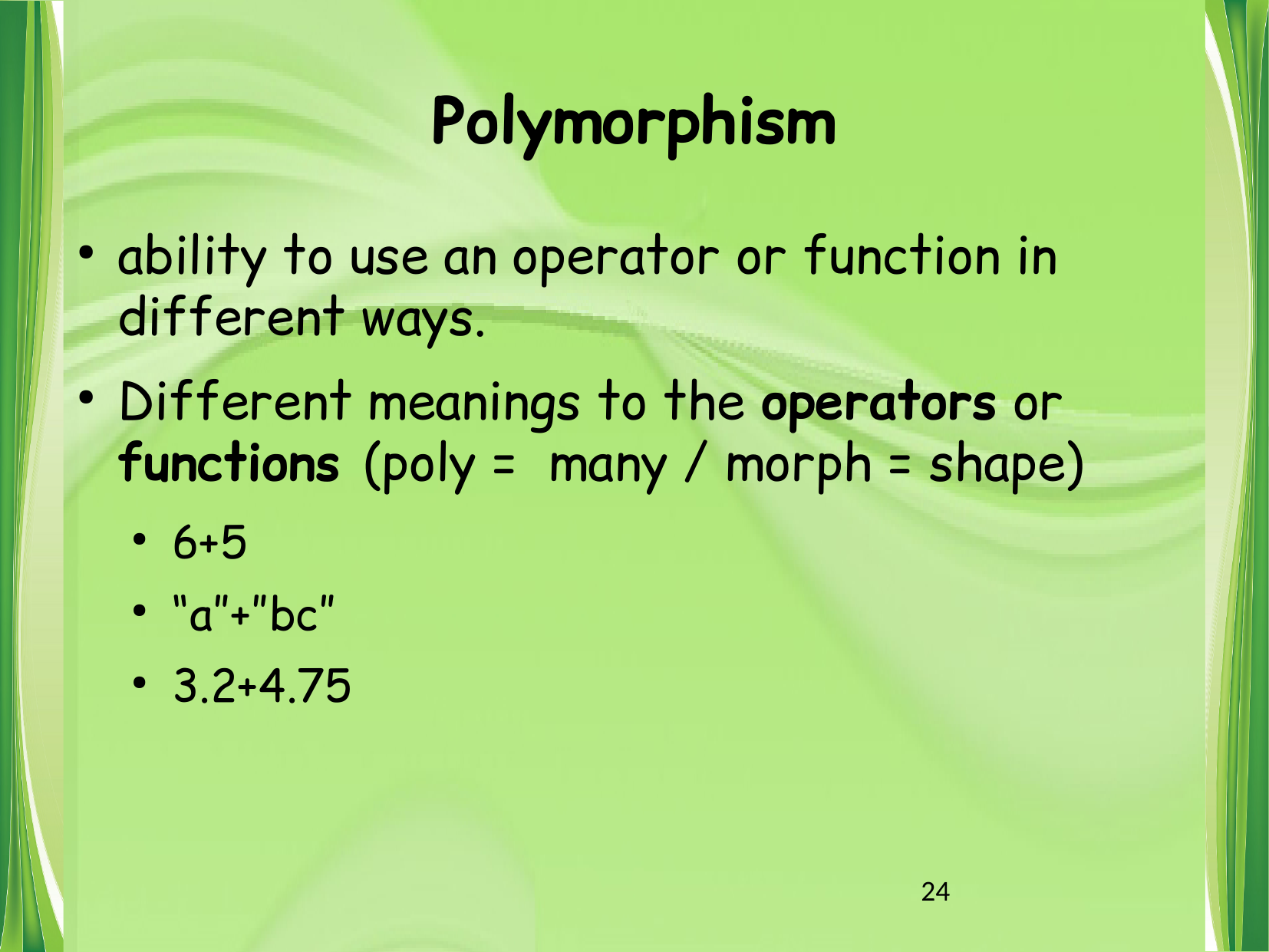

# Polymorphism
ability to use an operator or function in different ways.
Different meanings to the operators or functions (poly =  many / morph = shape)
6+5
“a”+”bc”
3.2+4.75
24